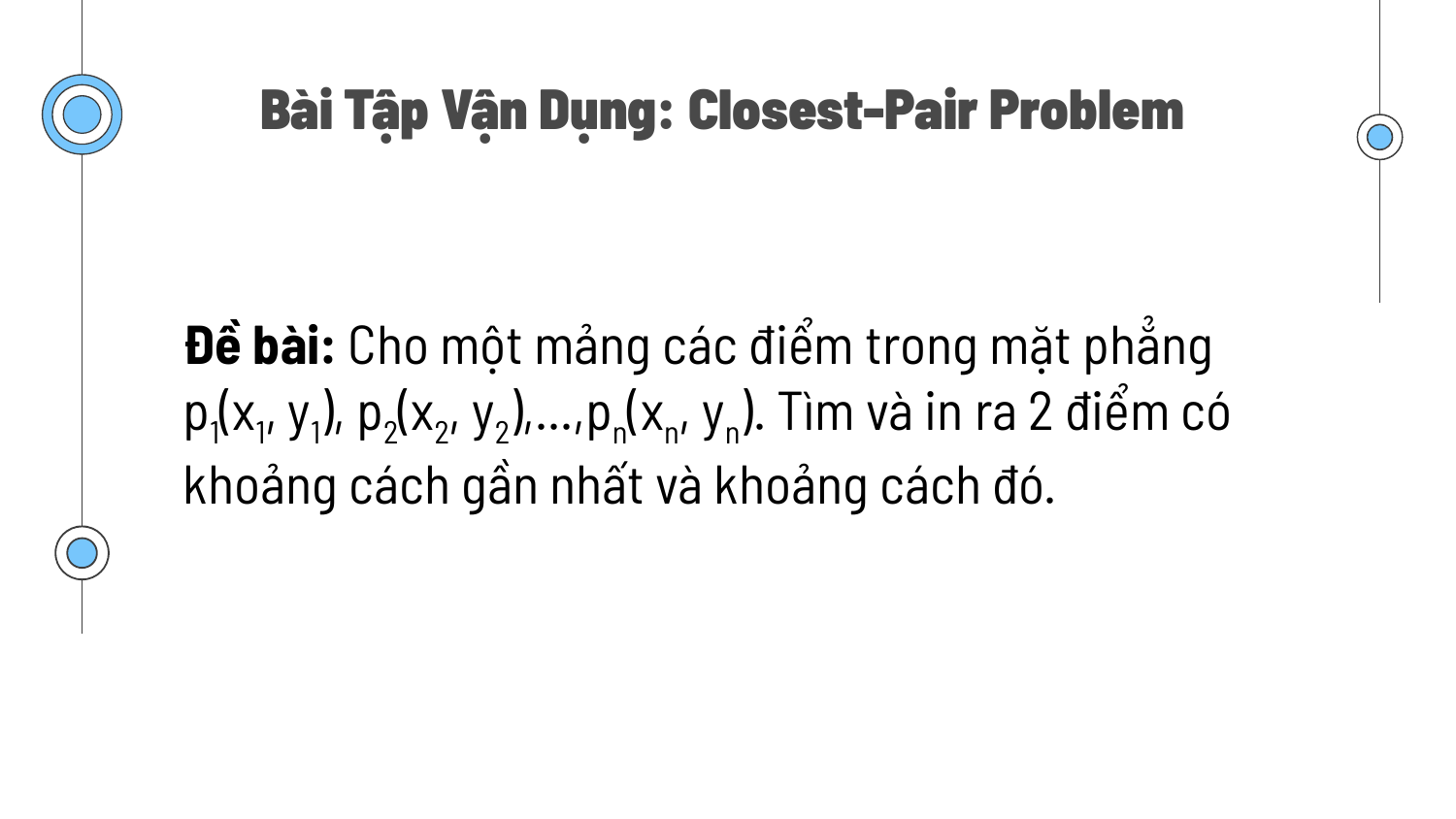

# Bài Tập Vận Dụng: Closest-Pair Problem
Đề bài: Cho một mảng các điểm trong mặt phẳng p1(x1, y1), p2(x2, y2),...,pn(xn, yn). Tìm và in ra 2 điểm có khoảng cách gần nhất và khoảng cách đó.